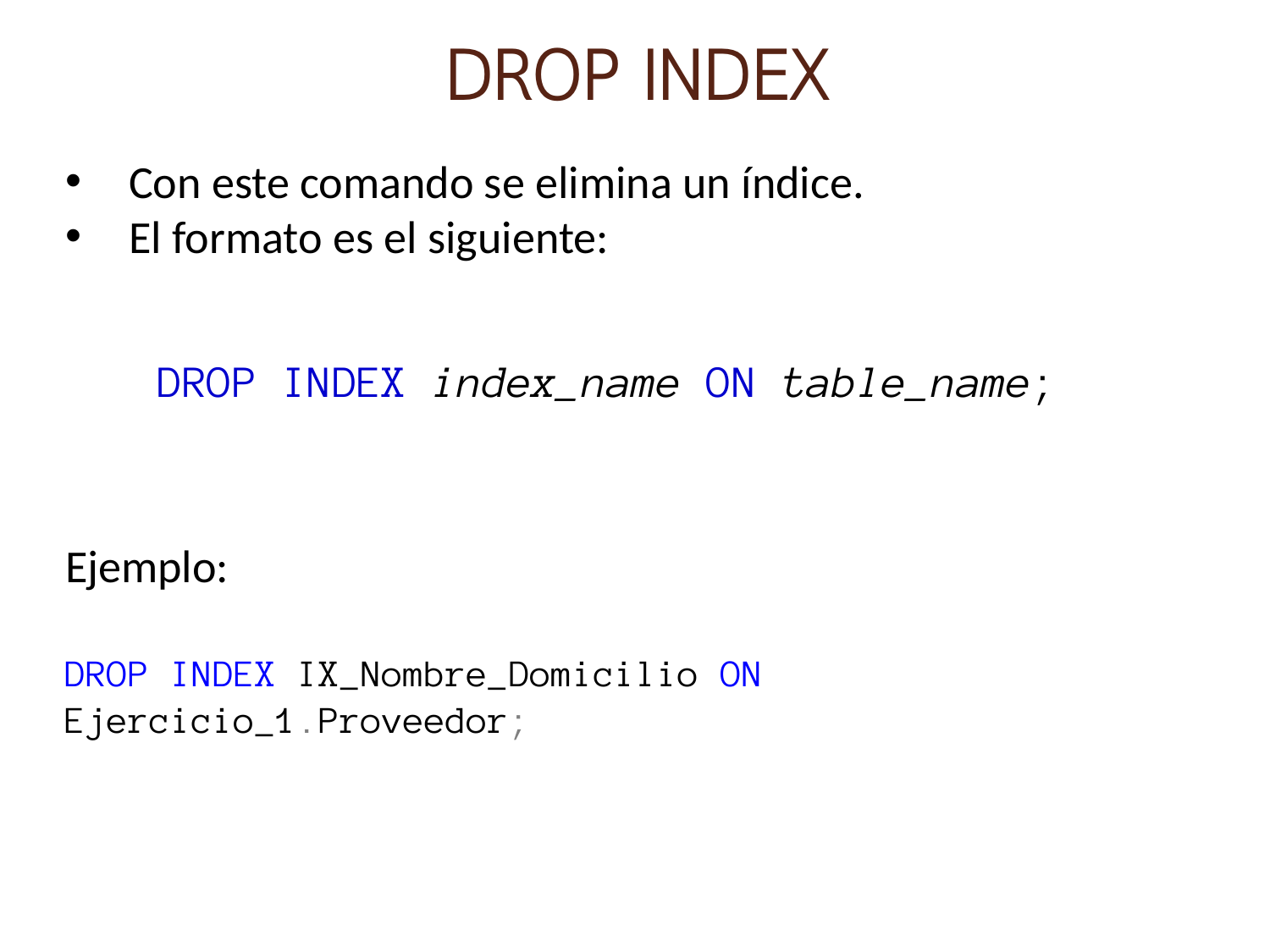

# DROP INDEX
Con este comando se elimina un índice.
El formato es el siguiente:

Ejemplo:
DROP INDEX index_name ON table_name;
DROP INDEX IX_Nombre_Domicilio ON Ejercicio_1.Proveedor;